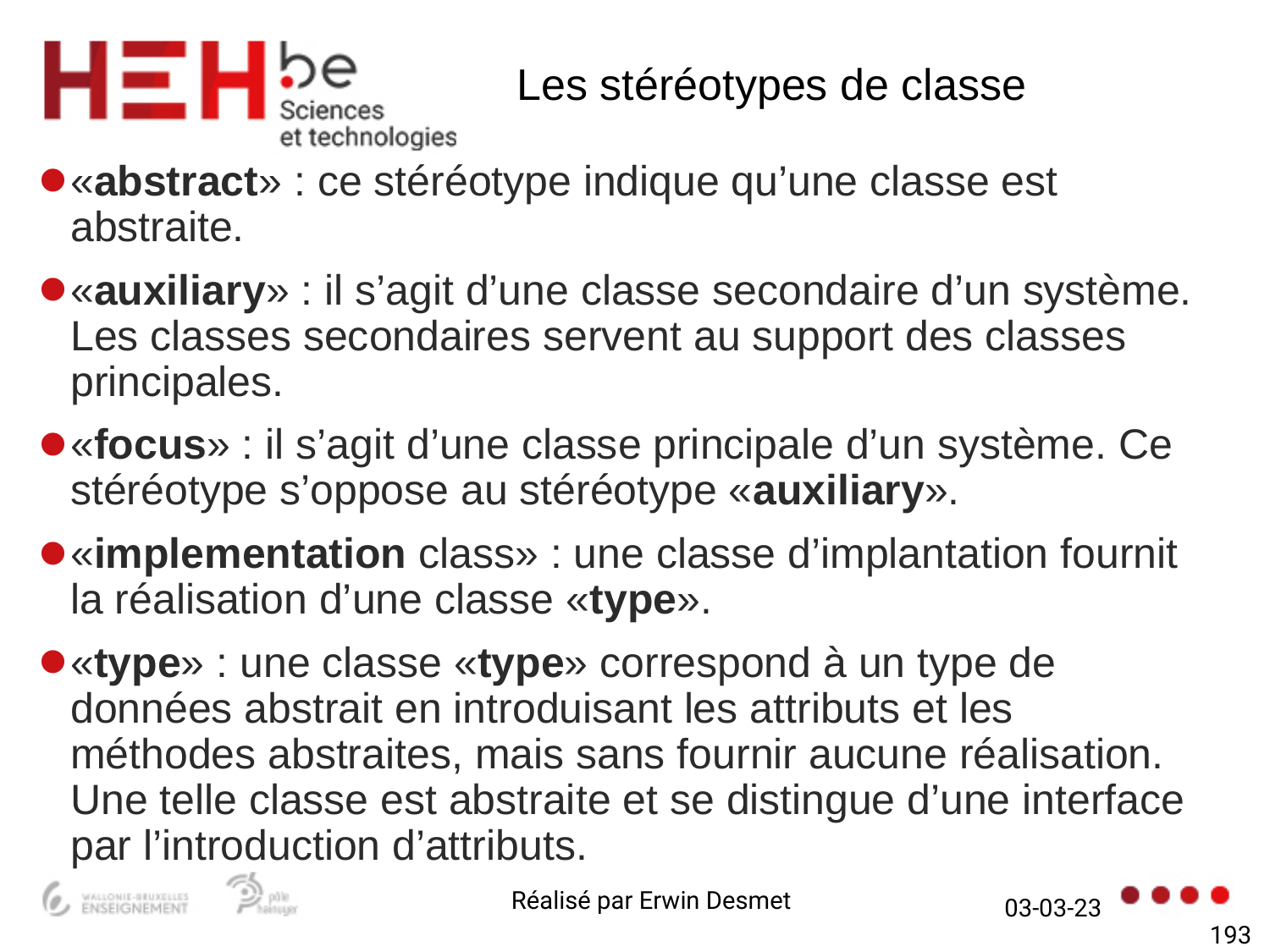

# Les stéréotypes de classe
«abstract» : ce stéréotype indique qu’une classe est abstraite.
«auxiliary» : il s’agit d’une classe secondaire d’un système. Les classes secondaires servent au support des classes principales.
«focus» : il s’agit d’une classe principale d’un système. Ce stéréotype s’oppose au stéréotype «auxiliary».
«implementation class» : une classe d’implantation fournit la réalisation d’une classe «type».
«type» : une classe «type» correspond à un type de données abstrait en introduisant les attributs et les méthodes abstraites, mais sans fournir aucune réalisation. Une telle classe est abstraite et se distingue d’une interface par l’introduction d’attributs.